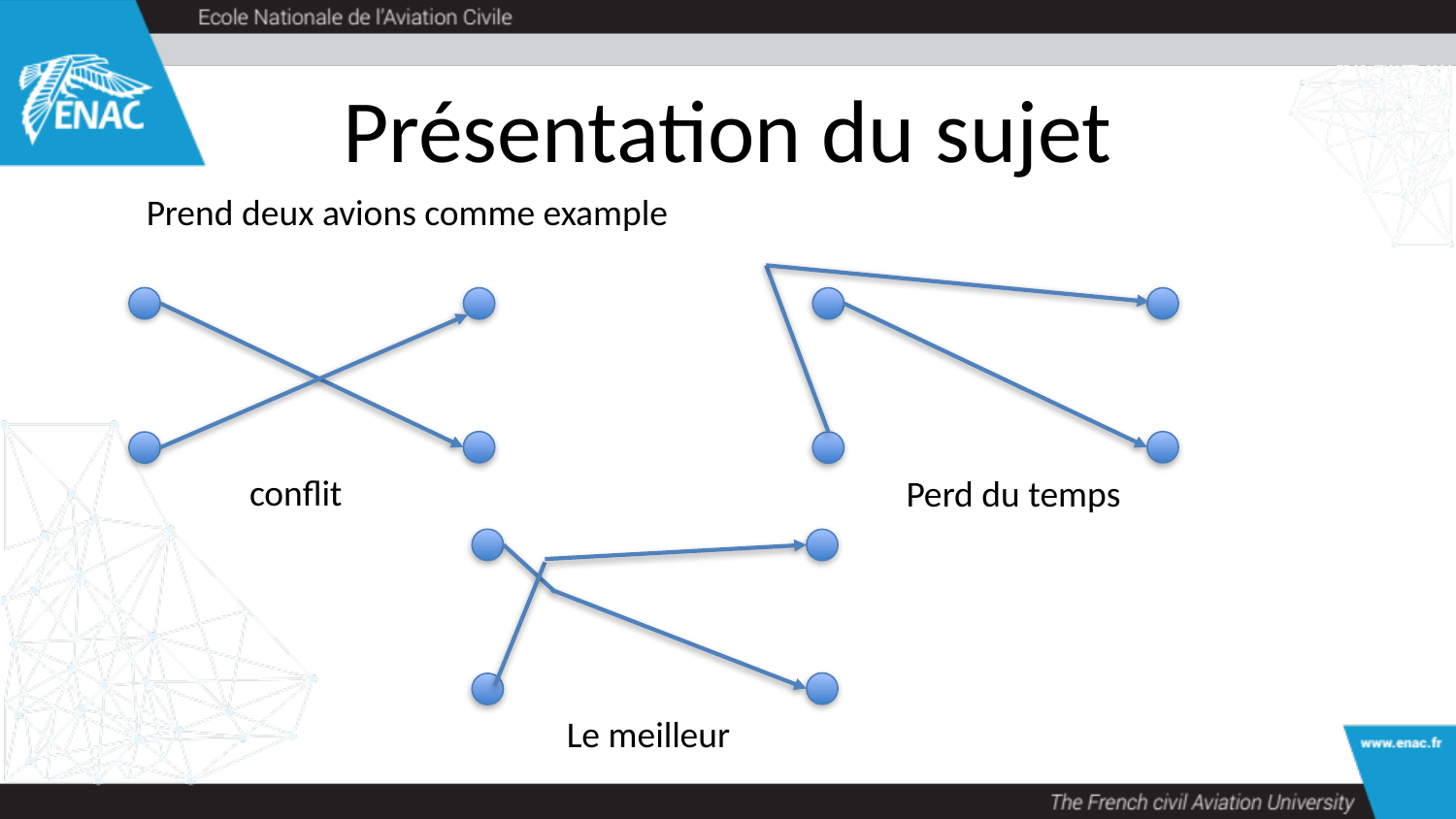

# Présentation du sujet
Prend deux avions comme example

conflit
Perd du temps

Le meilleur